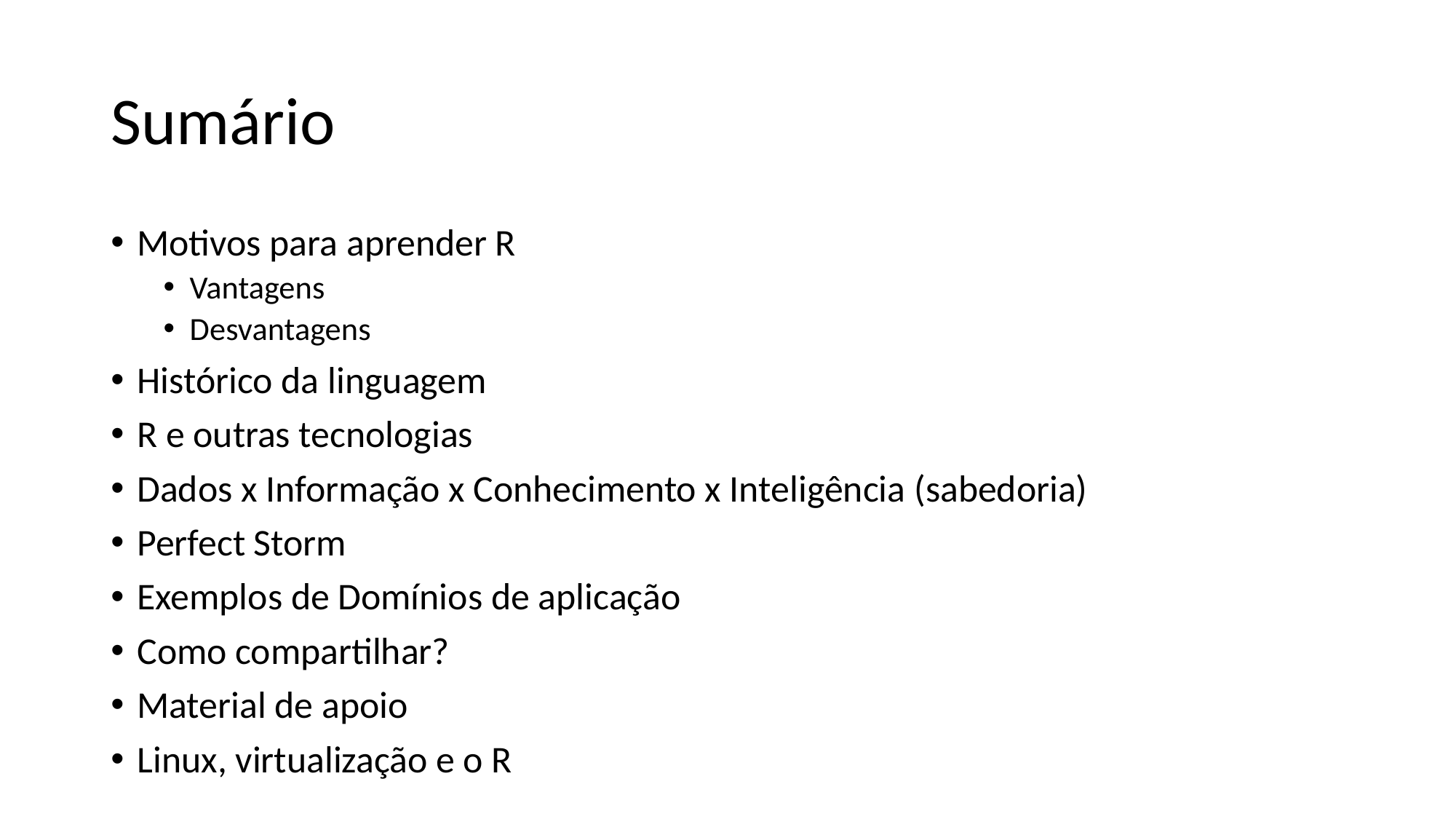

# Sumário
Motivos para aprender R
Vantagens
Desvantagens
Histórico da linguagem
R e outras tecnologias
Dados x Informação x Conhecimento x Inteligência (sabedoria)
Perfect Storm
Exemplos de Domínios de aplicação
Como compartilhar?
Material de apoio
Linux, virtualização e o R